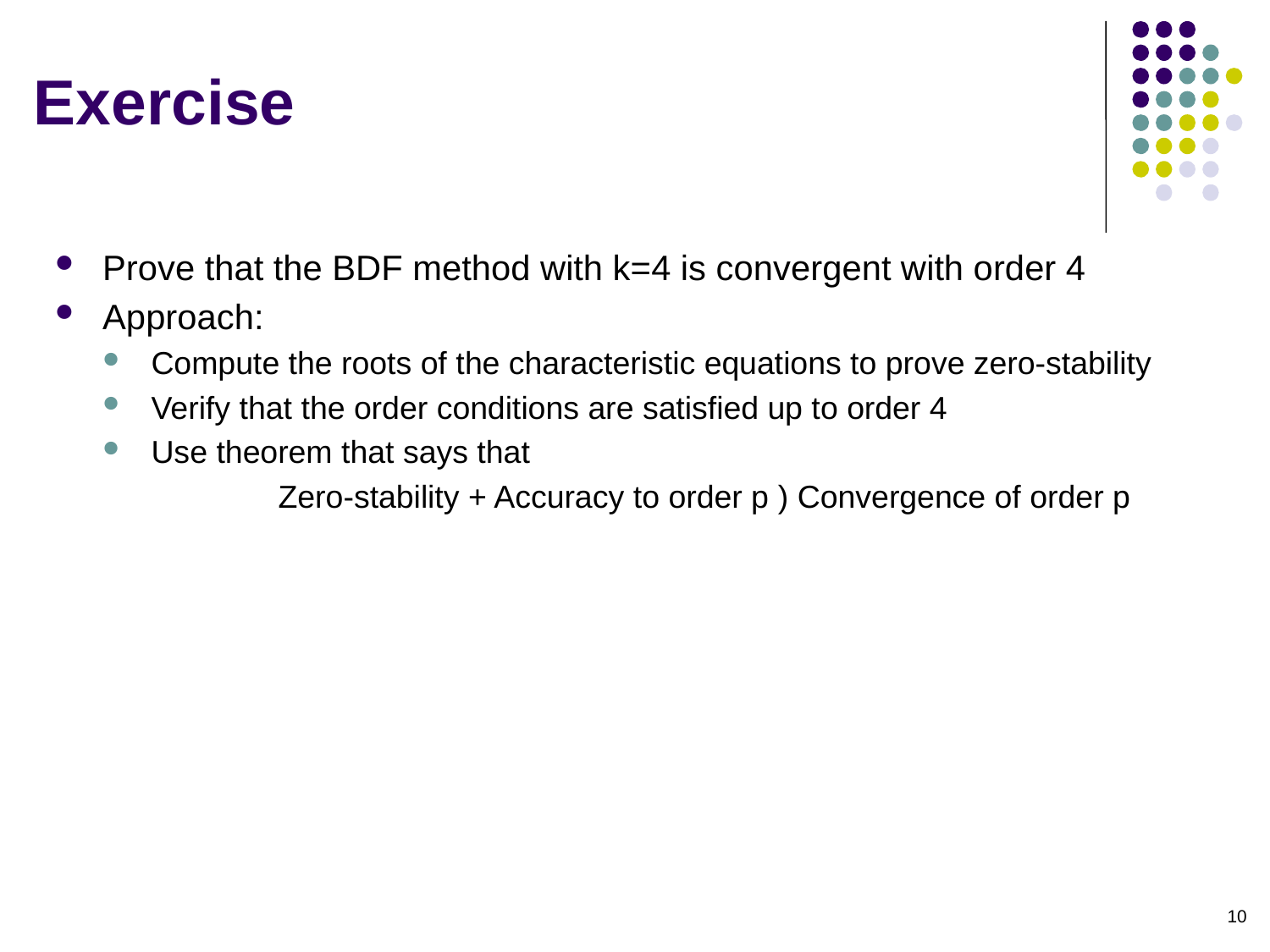

# Exercise
Prove that the BDF method with k=4 is convergent with order 4
Approach:
Compute the roots of the characteristic equations to prove zero-stability
Verify that the order conditions are satisfied up to order 4
Use theorem that says that
		Zero-stability + Accuracy to order p ) Convergence of order p
10